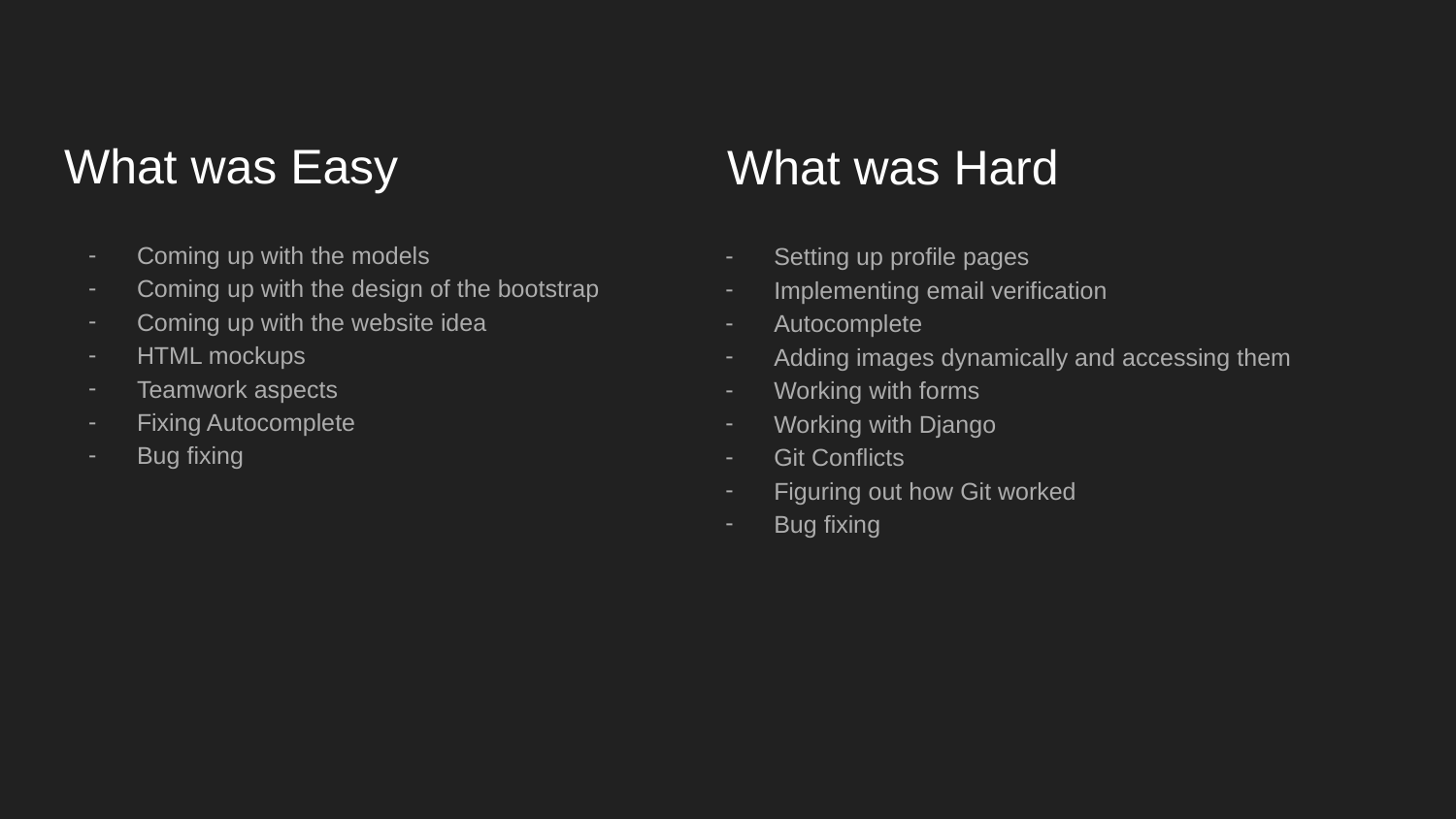

# What was Easy
What was Hard
Coming up with the models
Coming up with the design of the bootstrap
Coming up with the website idea
HTML mockups
Teamwork aspects
Fixing Autocomplete
Bug fixing
Setting up profile pages
Implementing email verification
Autocomplete
Adding images dynamically and accessing them
Working with forms
Working with Django
Git Conflicts
Figuring out how Git worked
Bug fixing